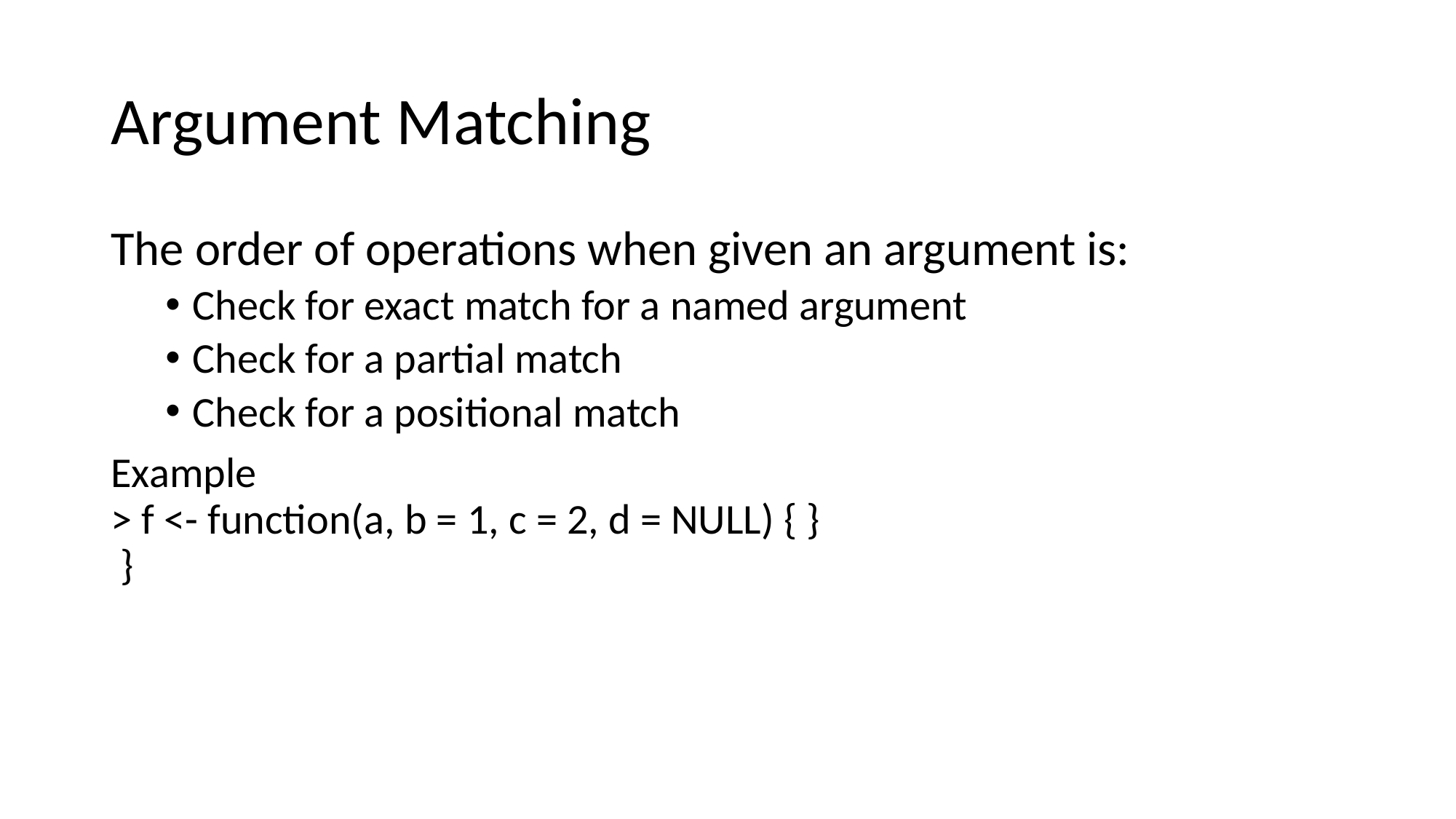

# Argument Matching
The order of operations when given an argument is:
Check for exact match for a named argument
Check for a partial match
Check for a positional match
Example
> f <- function(a, b = 1, c = 2, d = NULL) { }
 }